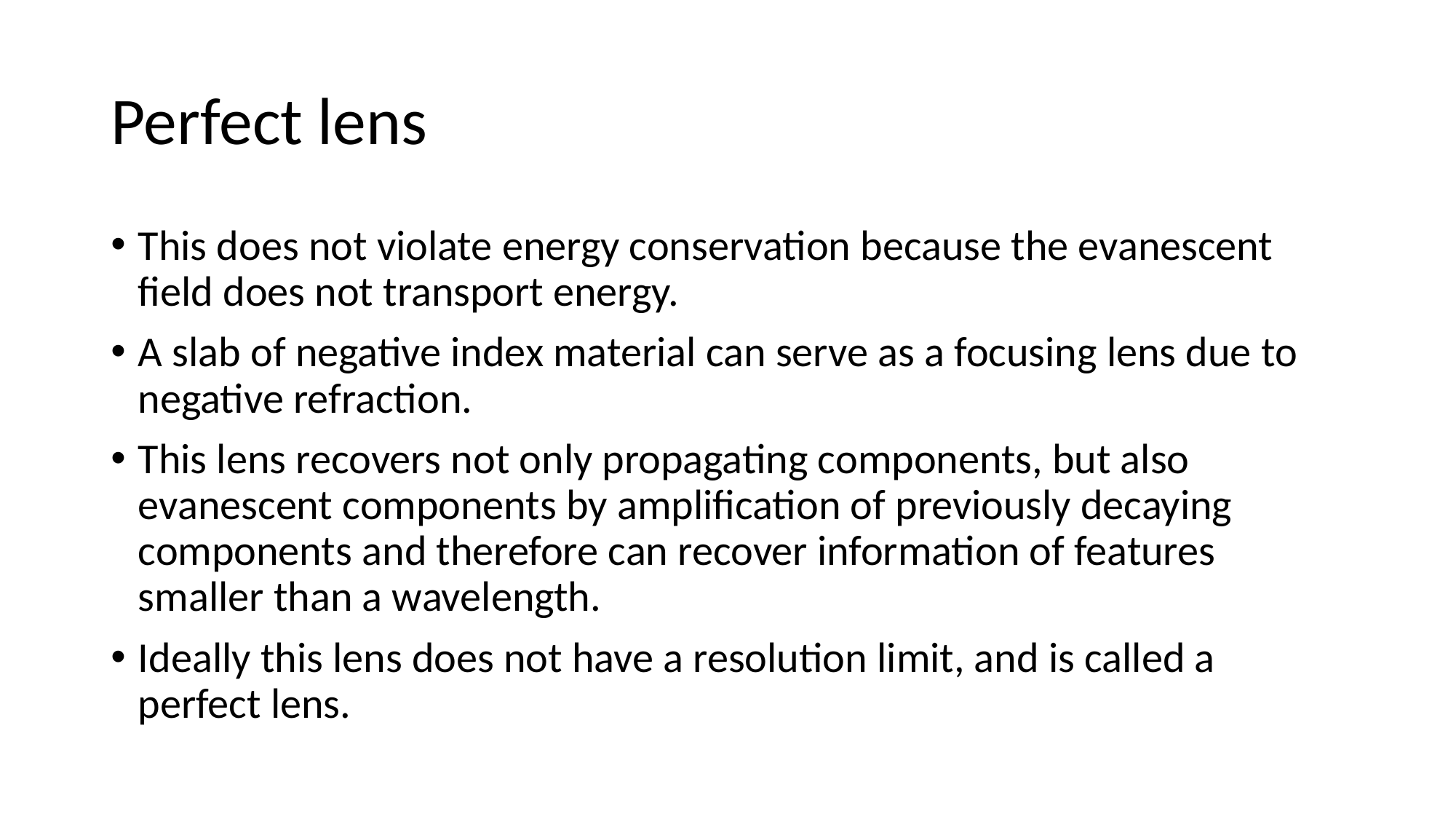

# Perfect lens
This does not violate energy conservation because the evanescent field does not transport energy.
A slab of negative index material can serve as a focusing lens due to negative refraction.
This lens recovers not only propagating components, but also evanescent components by amplification of previously decaying components and therefore can recover information of features smaller than a wavelength.
Ideally this lens does not have a resolution limit, and is called a perfect lens.